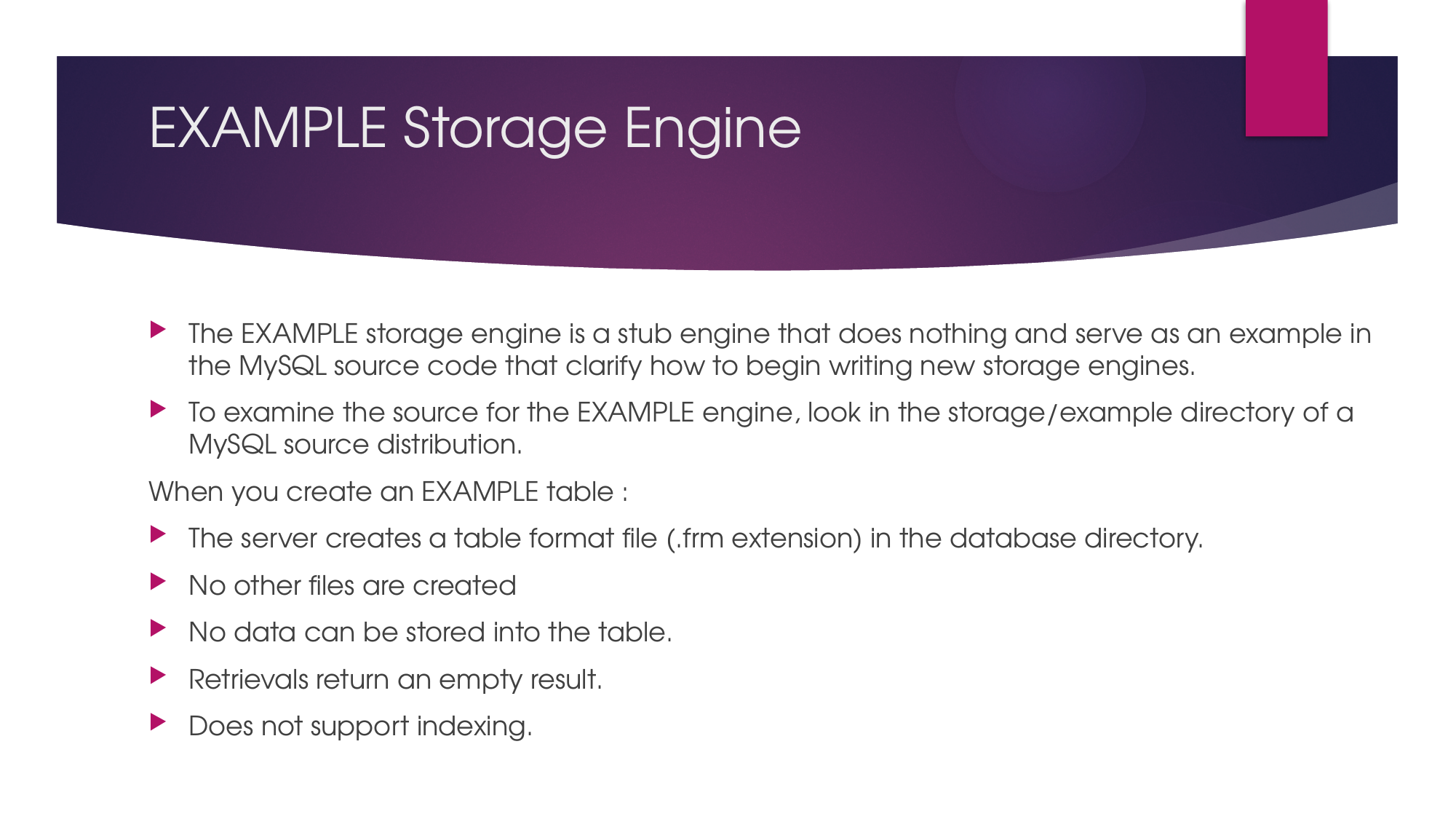

# EXAMPLE Storage Engine
The EXAMPLE storage engine is a stub engine that does nothing and serve as an example in the MySQL source code that clarify how to begin writing new storage engines.
To examine the source for the EXAMPLE engine, look in the storage/example directory of a MySQL source distribution.
When you create an EXAMPLE table :
The server creates a table format file (.frm extension) in the database directory.
No other files are created
No data can be stored into the table.
Retrievals return an empty result.
Does not support indexing.